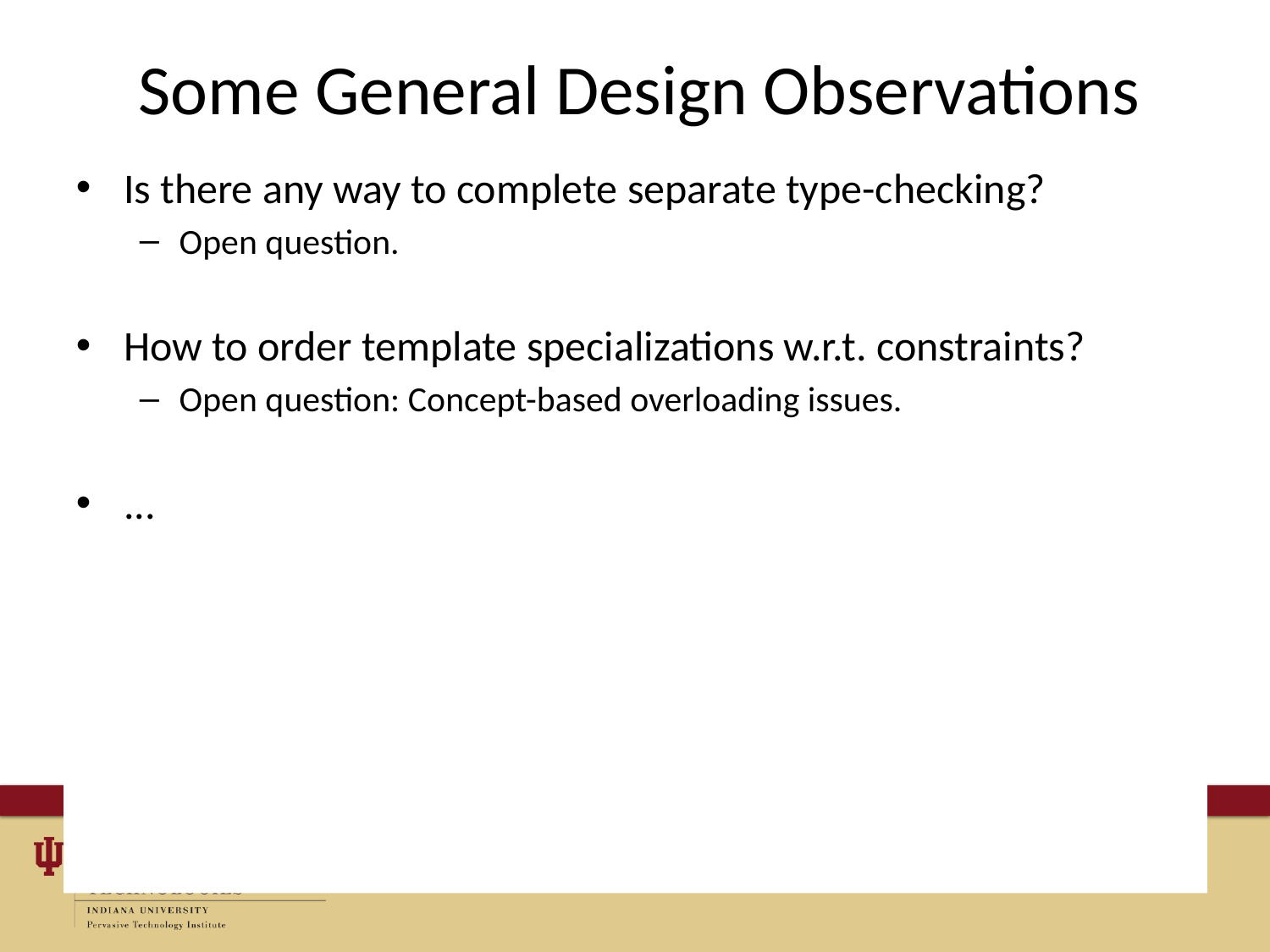

# Some General Design Observations
Is there any way to complete separate type-checking?
Open question.

How to order template specializations w.r.t. constraints?
Open question: Concept-based overloading issues.

...